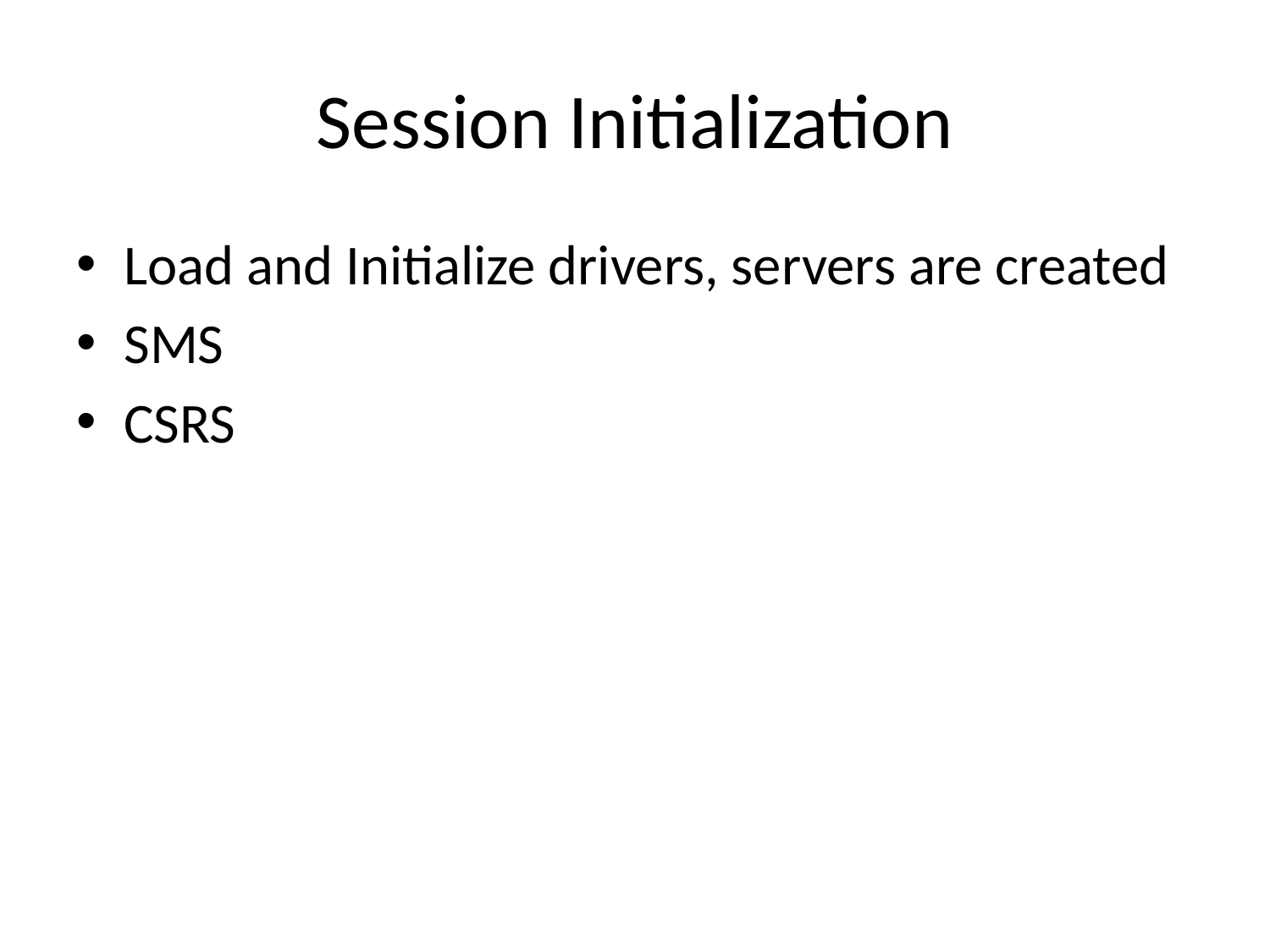

# Session Initialization
Load and Initialize drivers, servers are created
SMS
CSRS